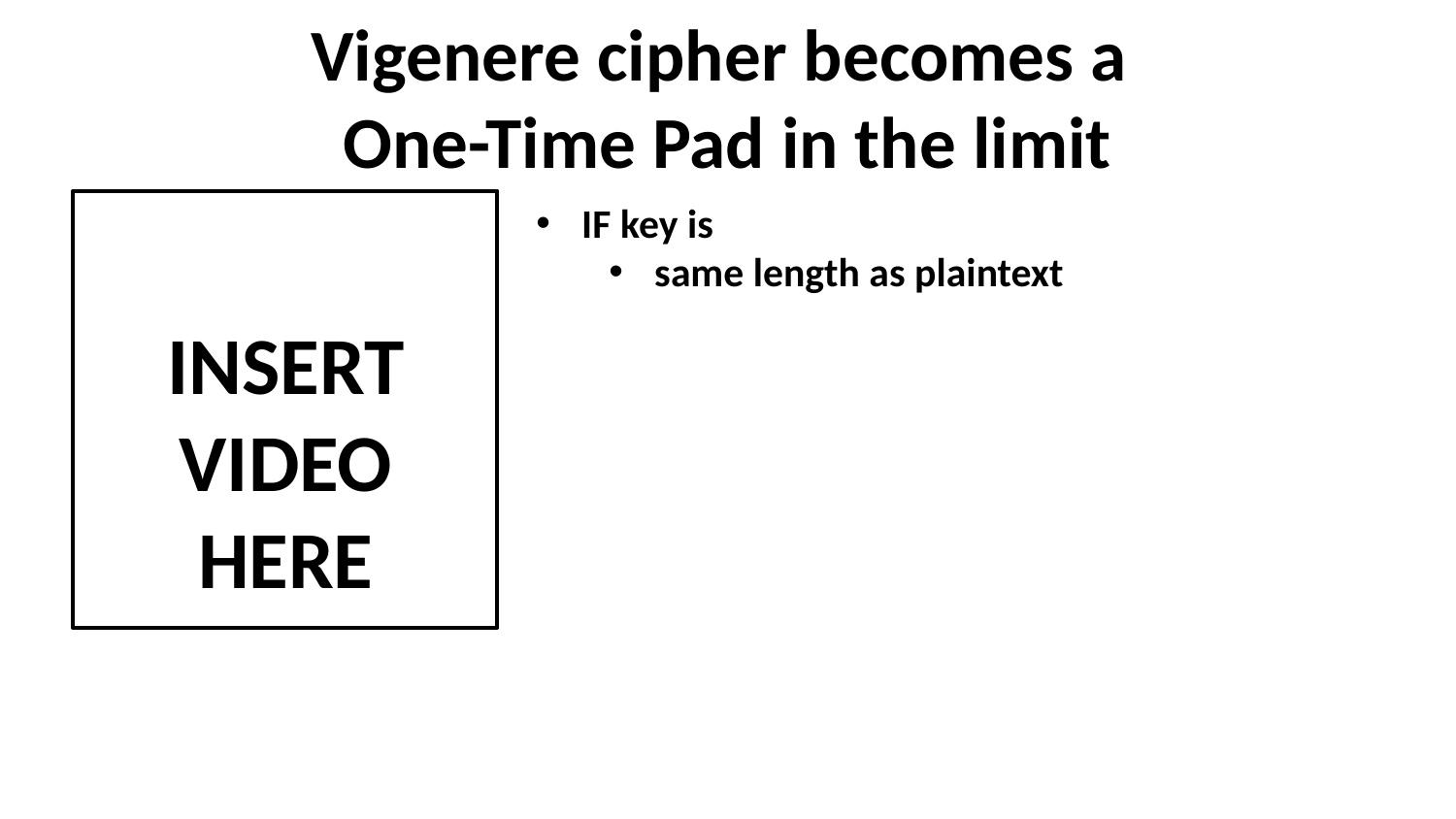

# Vigenere cipher becomes a One-Time Pad in the limit

INSERT
VIDEO
HERE
IF key is
same length as plaintext